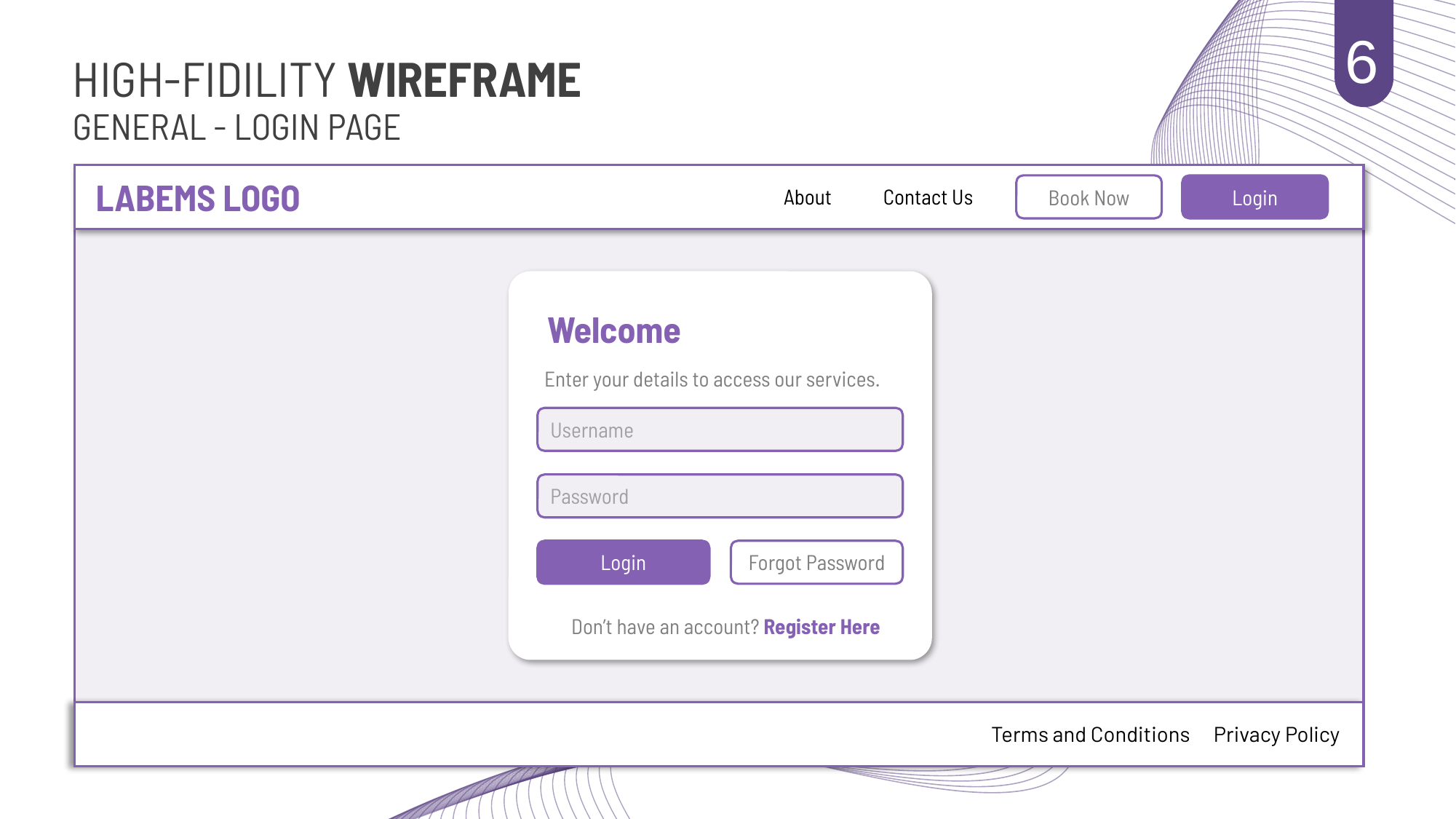

6

HIGH-FIDILITY WIREFRAME
GENERAL - LOGIN PAGE

LABEMS LOGO
Book Now
Login
About
Contact Us

Welcome
Enter your details to access our services.
Username
Password
Login
Forgot Password
Don’t have an account? Register Here

Terms and Conditions
Privacy Policy